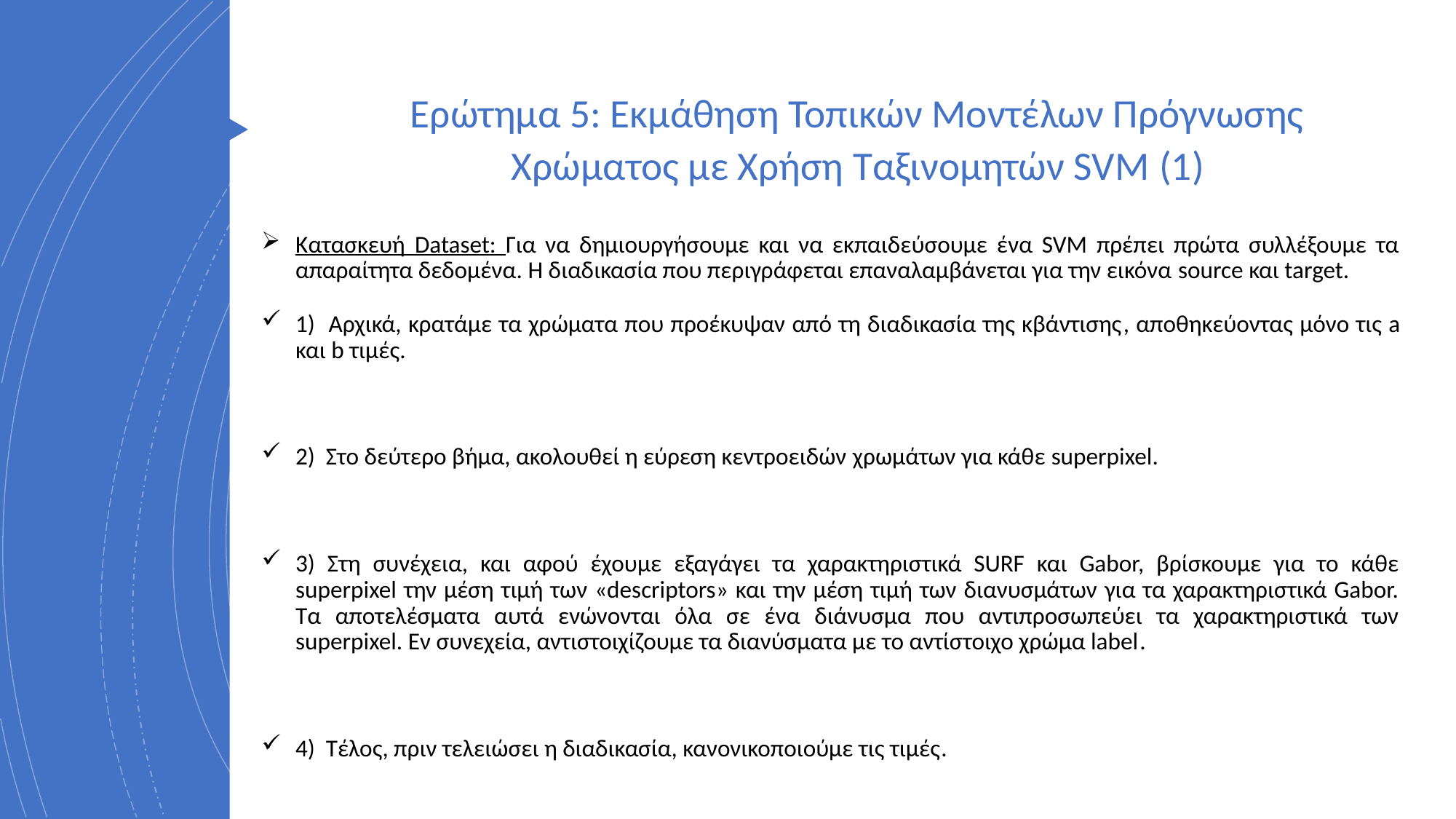

# Ερώτημα 5: Εκμάθηση Τοπικών Μοντέλων Πρόγνωσης Χρώματος με Χρήση Ταξινομητών SVM (1)

Κατασκευή Dataset: Για να δημιουργήσουμε και να εκπαιδεύσουμε ένα SVM πρέπει πρώτα συλλέξουμε τα απαραίτητα δεδομένα. Η διαδικασία που περιγράφεται επαναλαμβάνεται για την εικόνα source και target.
1)  Αρχικά, κρατάμε τα χρώματα που προέκυψαν από τη διαδικασία της κβάντισης, αποθηκεύοντας μόνο τις a και b τιμές.

2)  Στο δεύτερο βήμα, ακολουθεί η εύρεση κεντροειδών χρωμάτων για κάθε superpixel.

3) Στη συνέχεια, και αφού έχουμε εξαγάγει τα χαρακτηριστικά SURF και Gabor, βρίσκουμε για το κάθε superpixel την μέση τιμή των «descriptors» και την μέση τιμή των διανυσμάτων για τα χαρακτηριστικά Gabor. Tα αποτελέσματα αυτά ενώνονται όλα σε ένα διάνυσμα που αντιπροσωπεύει τα χαρακτηριστικά των superpixel. Εν συνεχεία, αντιστοιχίζουμε τα διανύσματα με το αντίστοιχο χρώμα label.

4)  Τέλος, πριν τελειώσει η διαδικασία, κανονικοποιούμε τις τιμές.